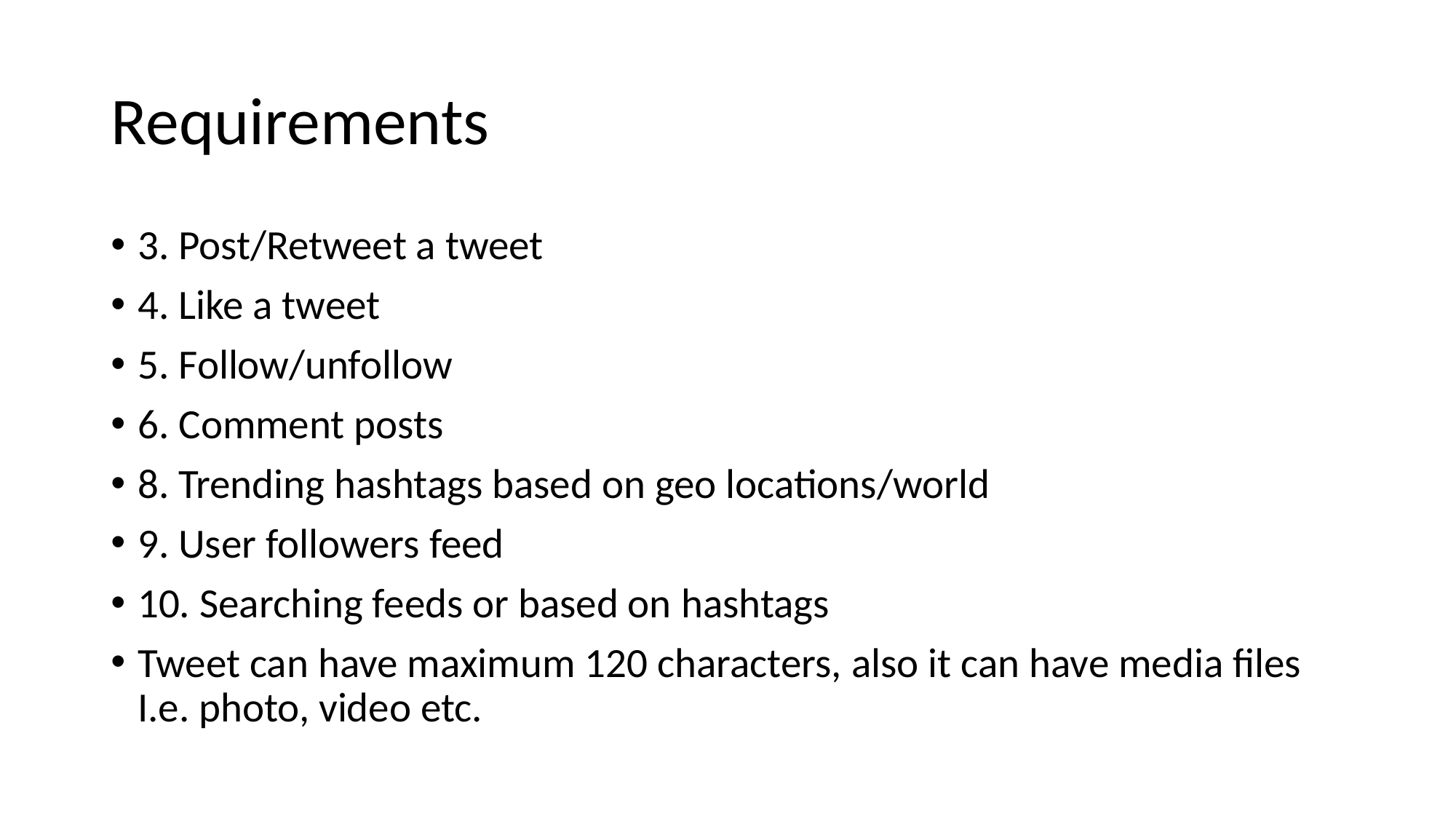

# Requirements
3. Post/Retweet a tweet
4. Like a tweet
5. Follow/unfollow
6. Comment posts
8. Trending hashtags based on geo locations/world
9. User followers feed
10. Searching feeds or based on hashtags
Tweet can have maximum 120 characters, also it can have media files I.e. photo, video etc.